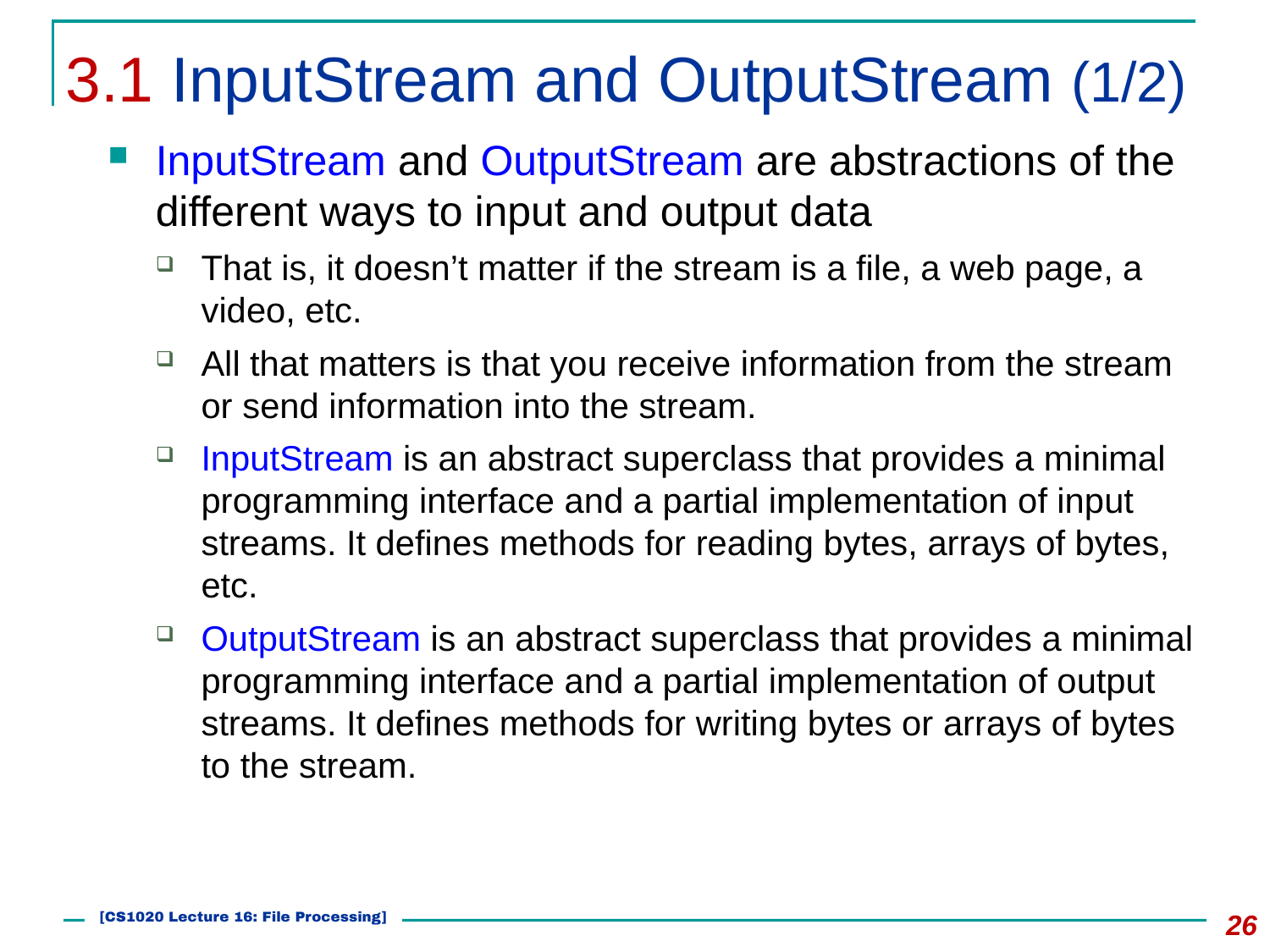

# 3.1 InputStream and OutputStream (1/2)
InputStream and OutputStream are abstractions of the different ways to input and output data
That is, it doesn’t matter if the stream is a file, a web page, a video, etc.
All that matters is that you receive information from the stream or send information into the stream.
InputStream is an abstract superclass that provides a minimal programming interface and a partial implementation of input streams. It defines methods for reading bytes, arrays of bytes, etc.
OutputStream is an abstract superclass that provides a minimal programming interface and a partial implementation of output streams. It defines methods for writing bytes or arrays of bytes to the stream.
26
[CS1020 Lecture 16: File Processing]